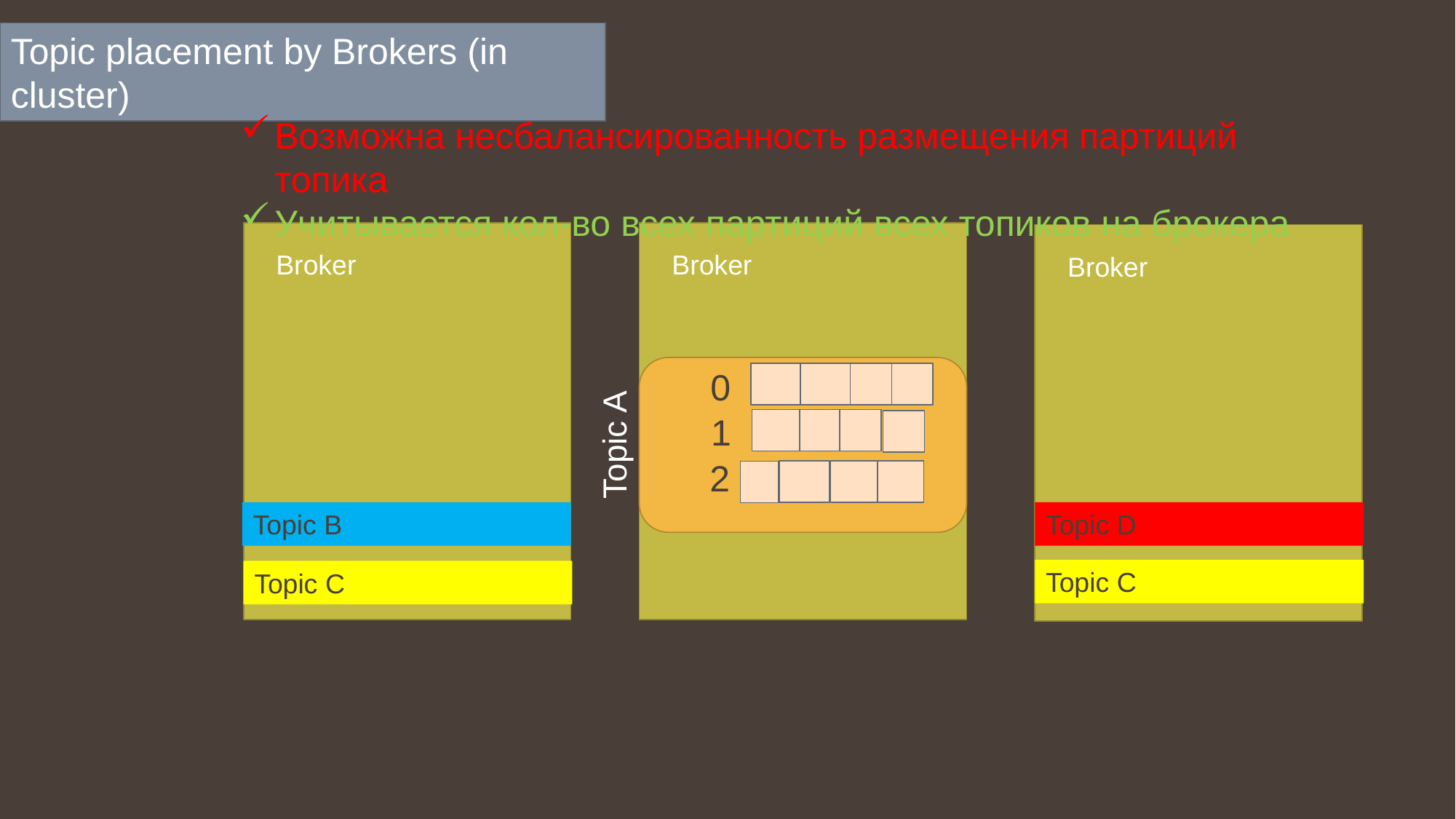

Topic placement by Brokers (in cluster)
Возможна несбалансированность размещения партиций топика
Учитывается кол-во всех партиций всех топиков на брокера

Broker
Broker
Broker

0

1

Topic A
2

Topic B
Topic D
Topic C
Topic C